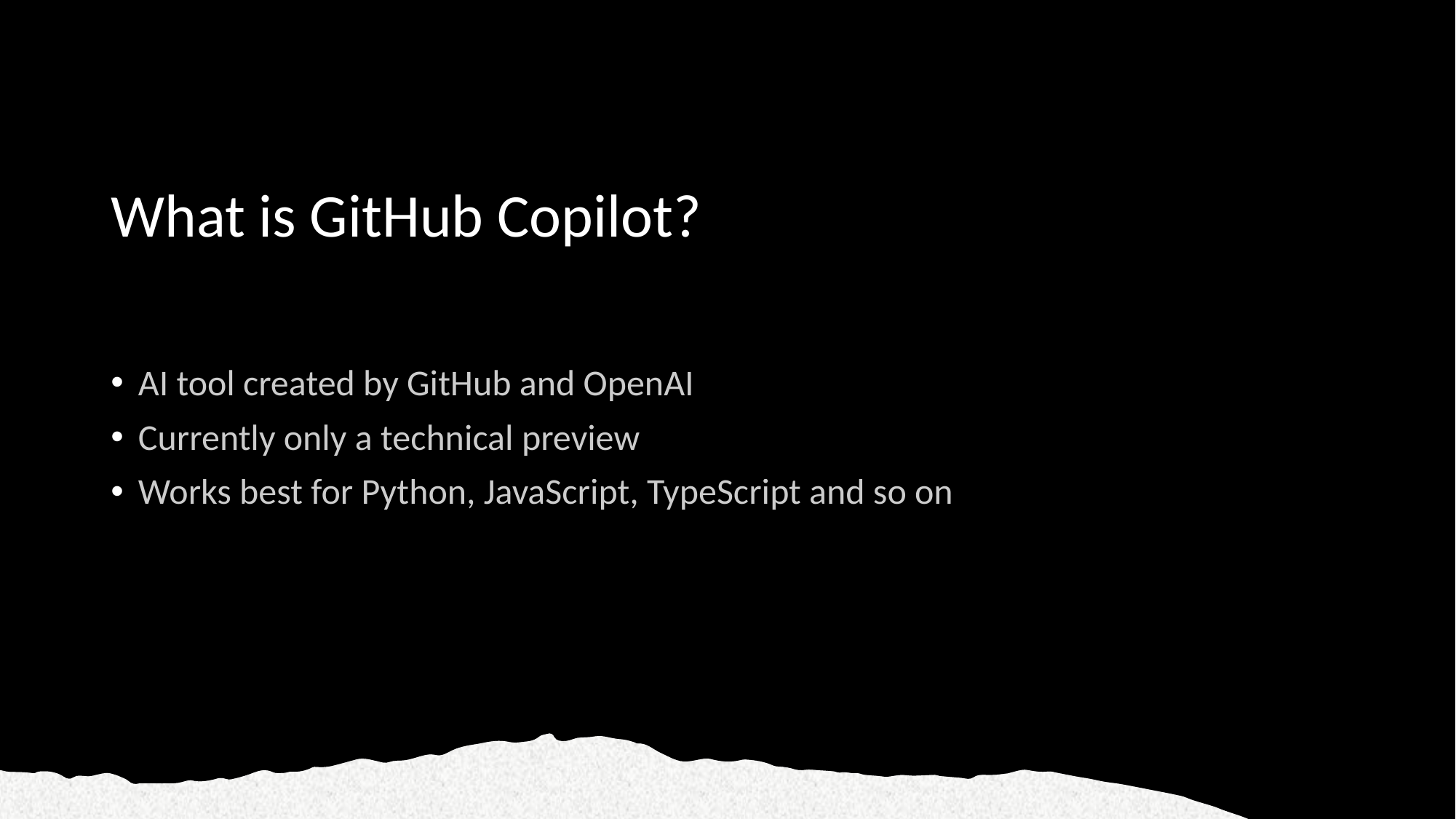

# What is GitHub Copilot?
AI tool created by GitHub and OpenAI
Currently only a technical preview
Works best for Python, JavaScript, TypeScript and so on